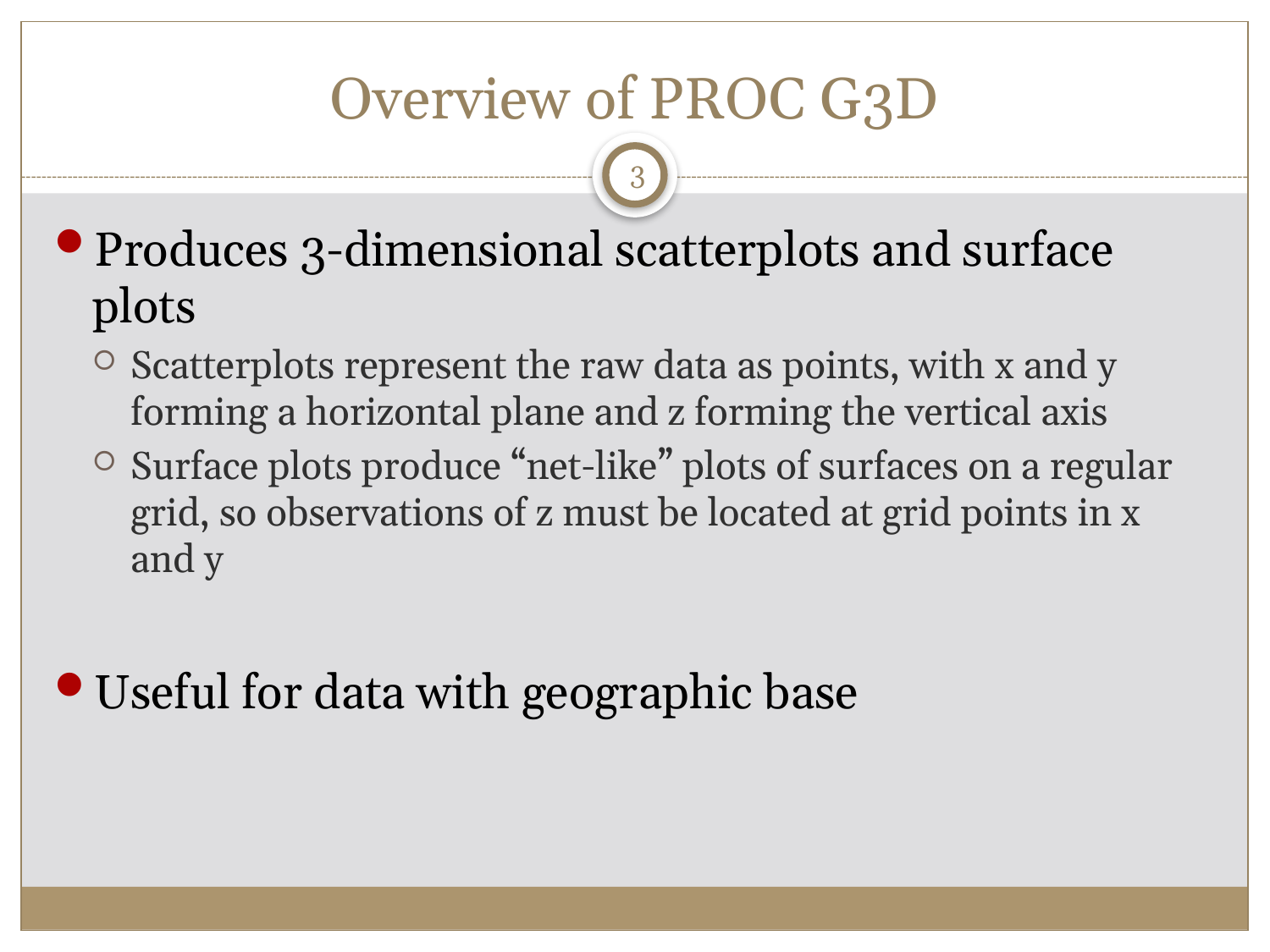

# Overview of PROC G3D
3
Produces 3-dimensional scatterplots and surface plots
Scatterplots represent the raw data as points, with x and y forming a horizontal plane and z forming the vertical axis
Surface plots produce “net-like” plots of surfaces on a regular grid, so observations of z must be located at grid points in x and y

Useful for data with geographic base